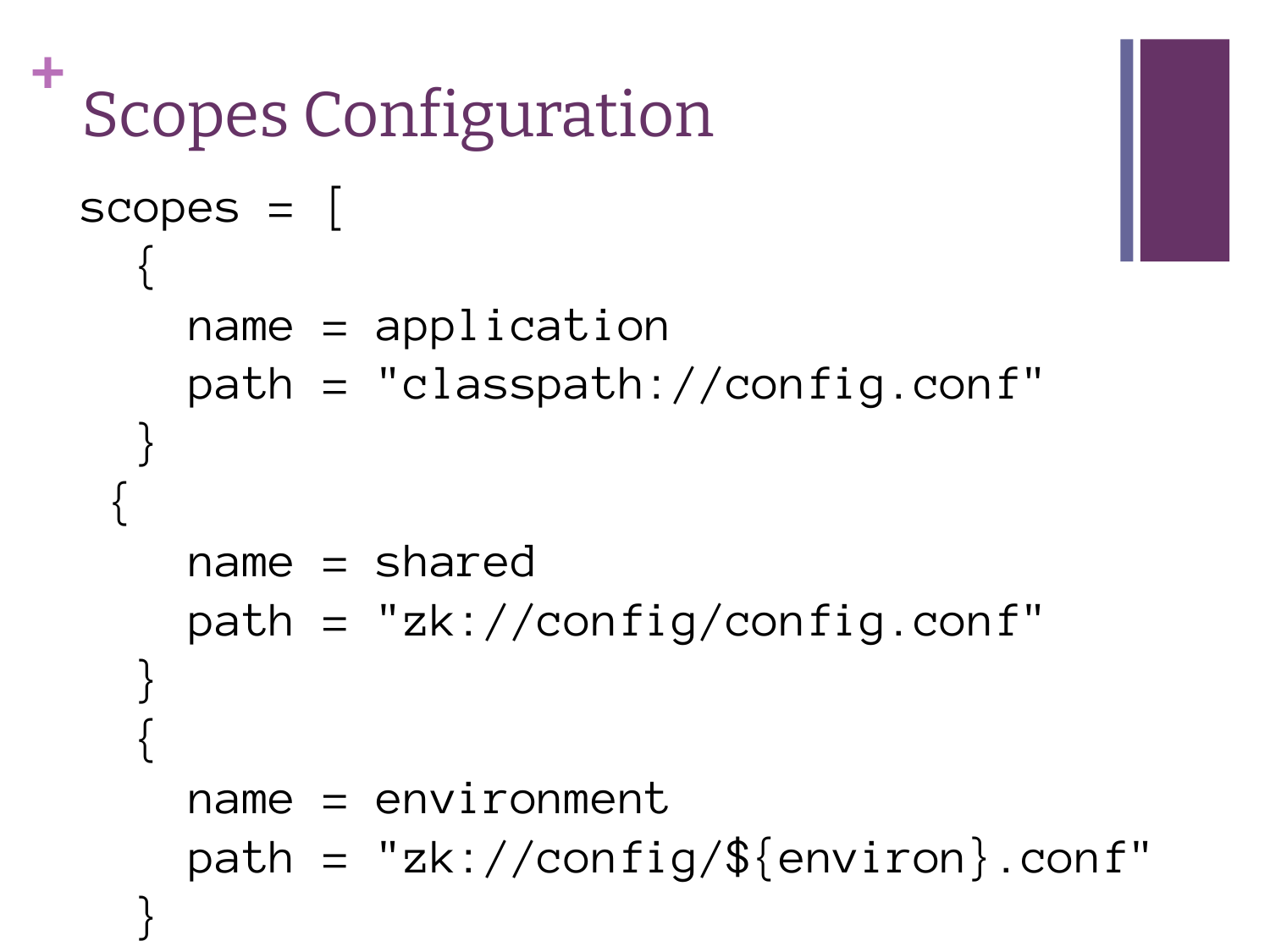

# Scopes Configuration
scopes = [
  {
    name = application
    path = "classpath://config.conf"
  }
 {
    name = shared
    path = "zk://config/config.conf"
  }
  {
    name = environment
    path = "zk://config/${environ}.conf"
  }
]